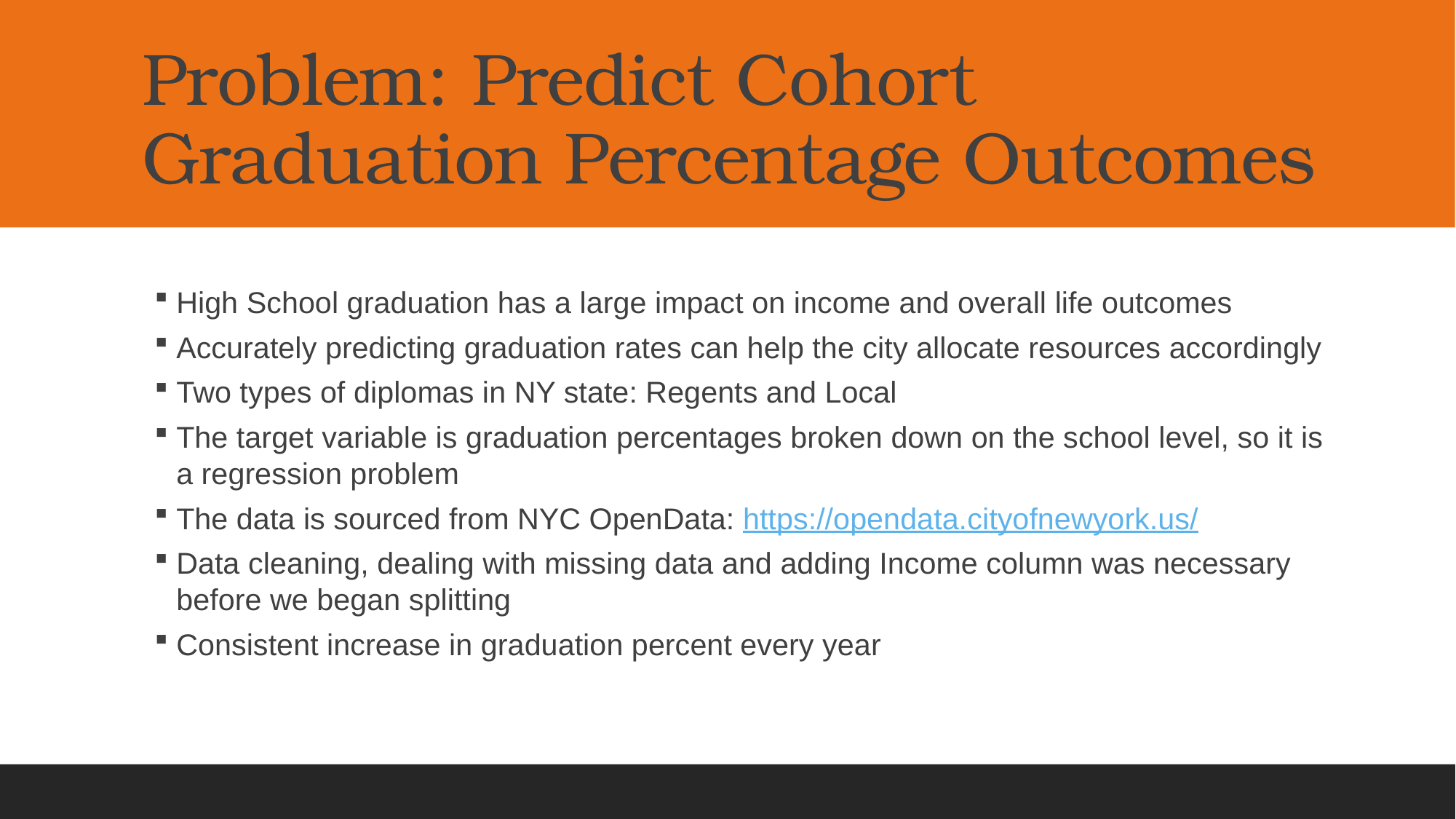

# Problem: Predict Cohort Graduation Percentage Outcomes
High School graduation has a large impact on income and overall life outcomes
Accurately predicting graduation rates can help the city allocate resources accordingly
Two types of diplomas in NY state: Regents and Local
The target variable is graduation percentages broken down on the school level, so it is a regression problem
The data is sourced from NYC OpenData: https://opendata.cityofnewyork.us/
Data cleaning, dealing with missing data and adding Income column was necessary before we began splitting
Consistent increase in graduation percent every year